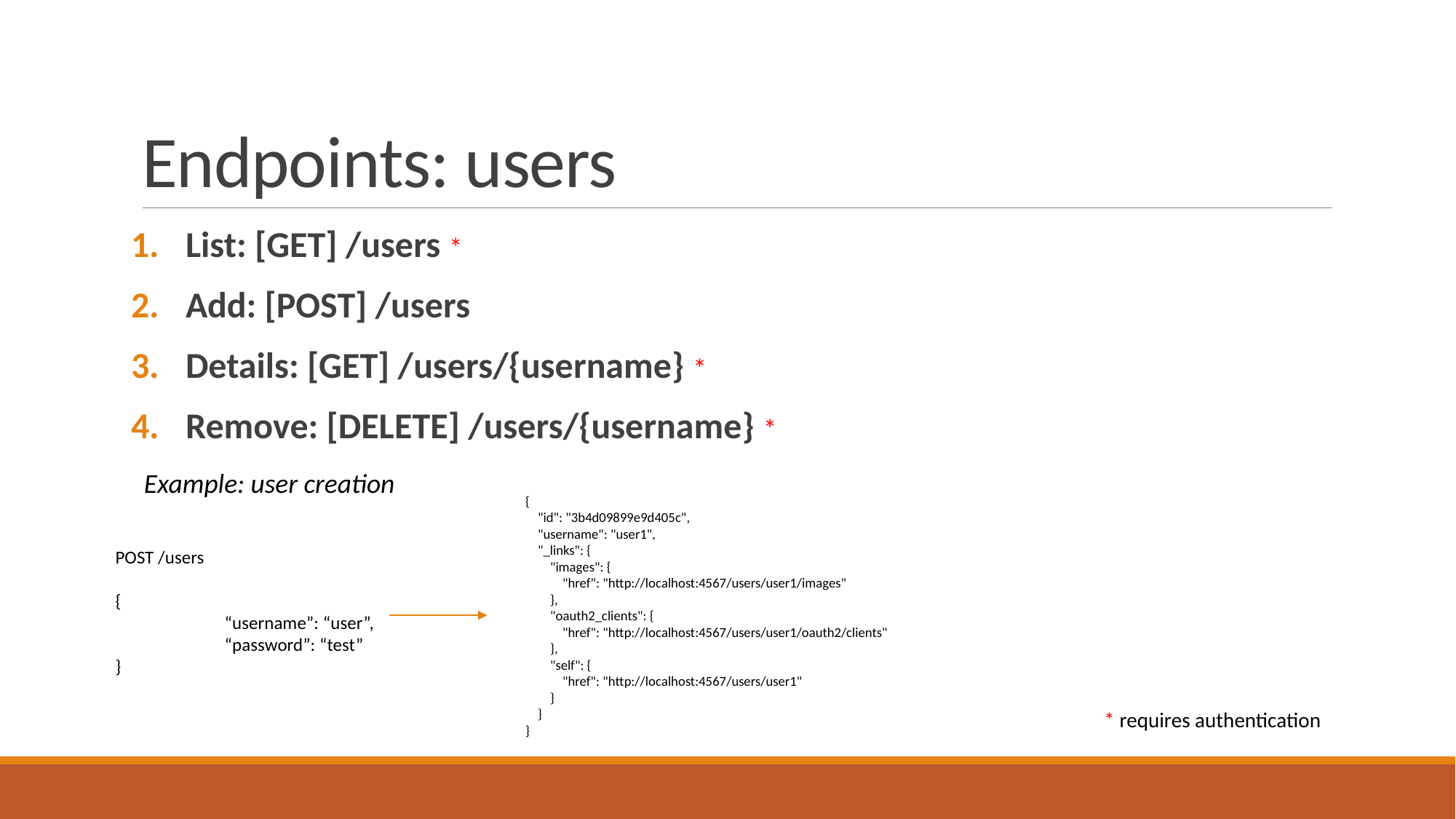

# Endpoints: users
List: [GET] /users *
Add: [POST] /users
Details: [GET] /users/{username} *
Remove: [DELETE] /users/{username} *
Example: user creation
{
    "id": "3b4d09899e9d405c",
    "username": "user1",
    "_links": {
        "images": {
            "href": "http://localhost:4567/users/user1/images"
        },
        "oauth2_clients": {
            "href": "http://localhost:4567/users/user1/oauth2/clients"
        },
        "self": {
            "href": "http://localhost:4567/users/user1"
        }
    }
}
POST /users

{
	“username”: “user”,
	“password”: “test”
}
* requires authentication